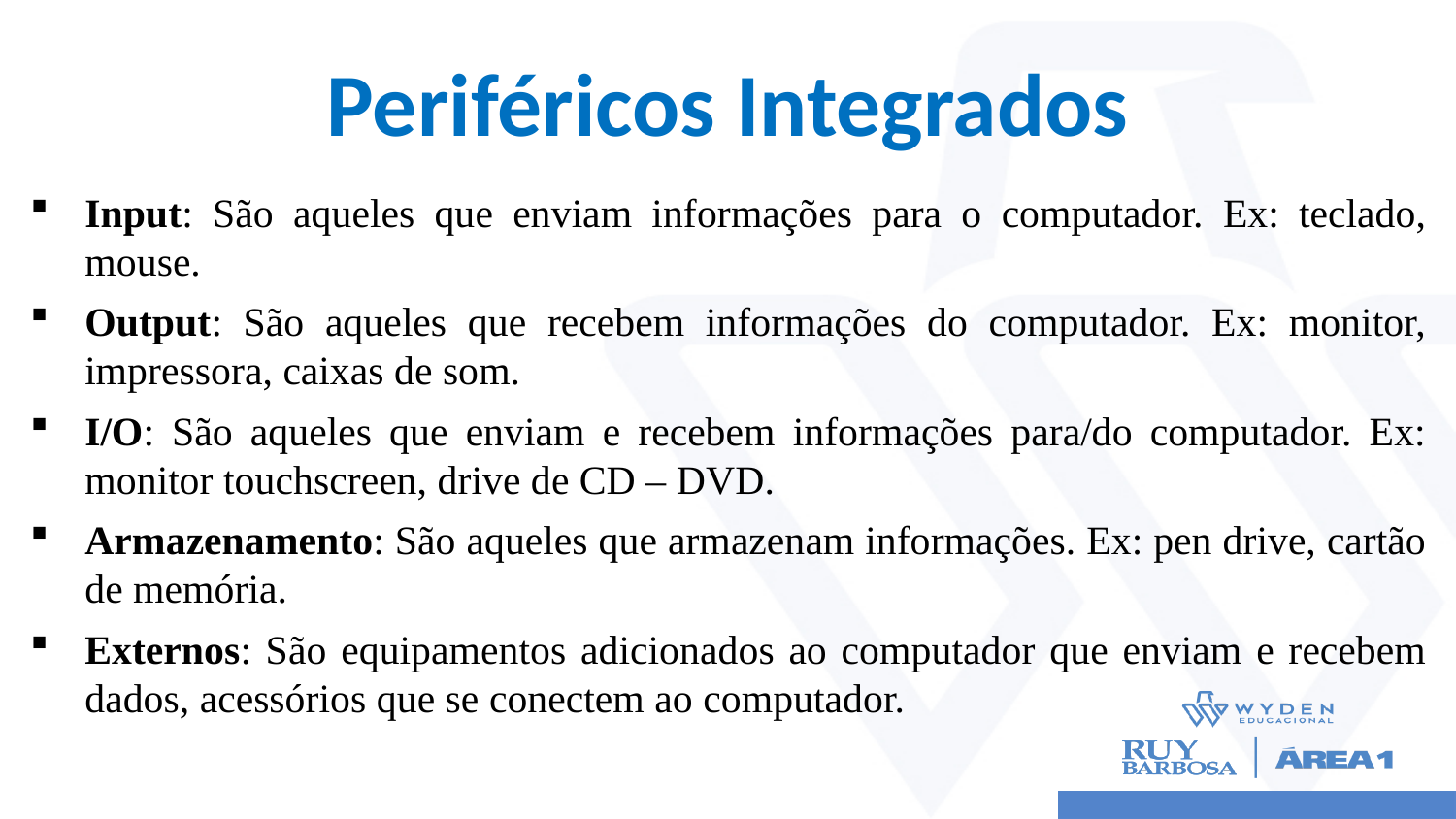

# Periféricos Integrados
Input: São aqueles que enviam informações para o computador. Ex: teclado, mouse.
Output: São aqueles que recebem informações do computador. Ex: monitor, impressora, caixas de som.
I/O: São aqueles que enviam e recebem informações para/do computador. Ex: monitor touchscreen, drive de CD – DVD.
Armazenamento: São aqueles que armazenam informações. Ex: pen drive, cartão de memória.
Externos: São equipamentos adicionados ao computador que enviam e recebem dados, acessórios que se conectem ao computador.